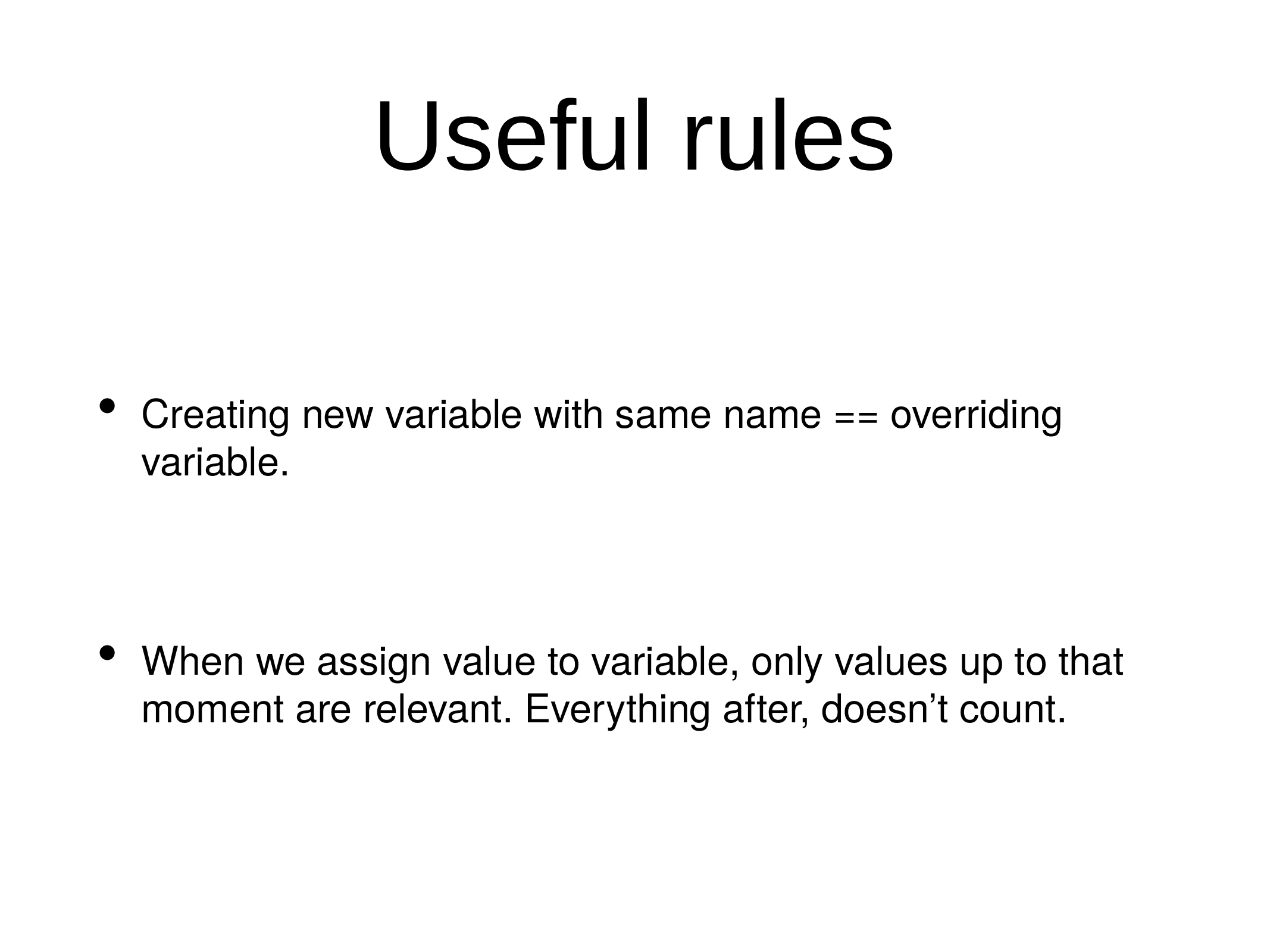

# Useful rules
Creating new variable with same name == overriding variable.

When we assign value to variable, only values up to that moment are relevant. Everything after, doesn’t count.